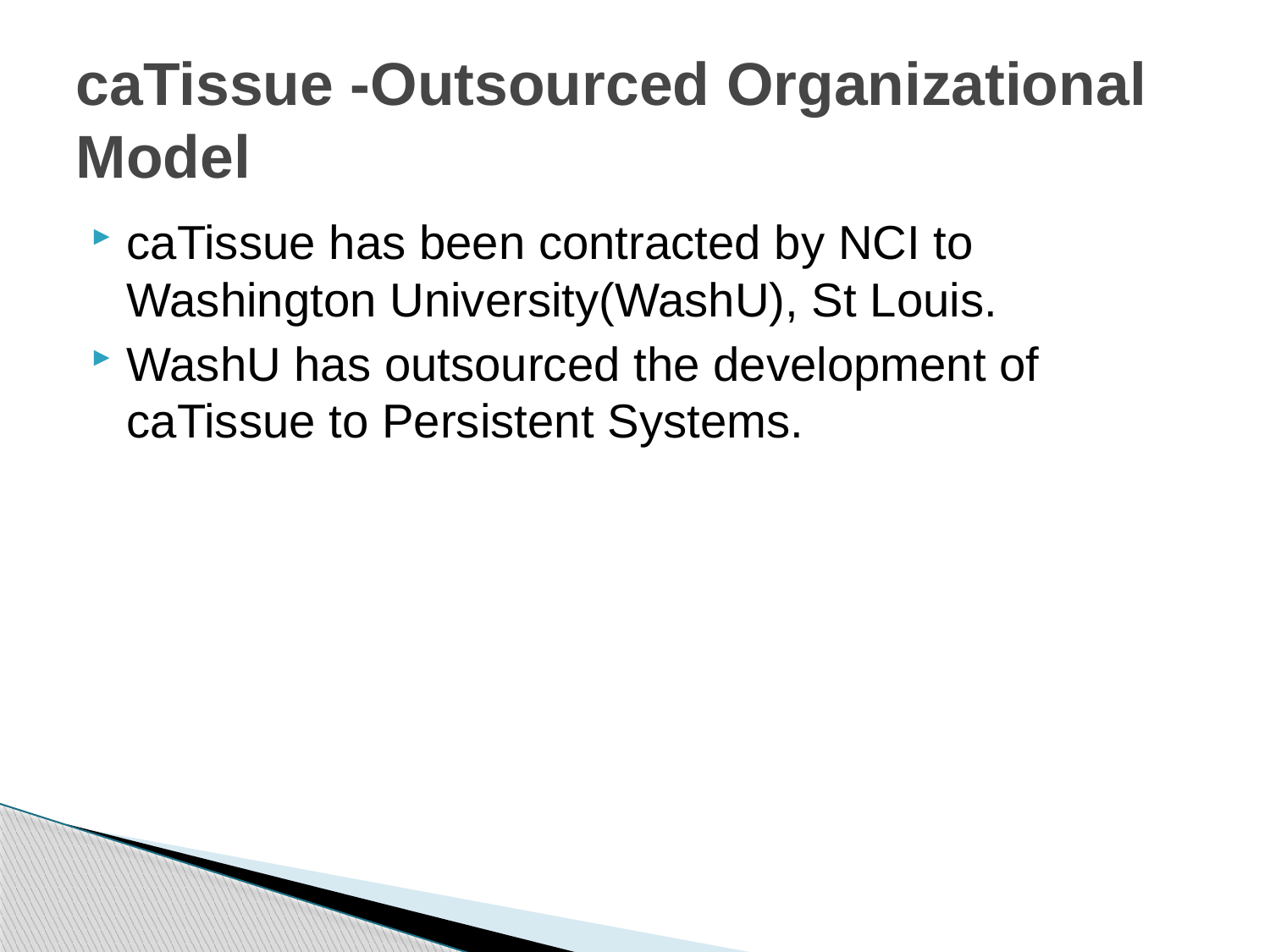

# caTissue -Outsourced Organizational Model
caTissue has been contracted by NCI to Washington University(WashU), St Louis.
WashU has outsourced the development of caTissue to Persistent Systems.